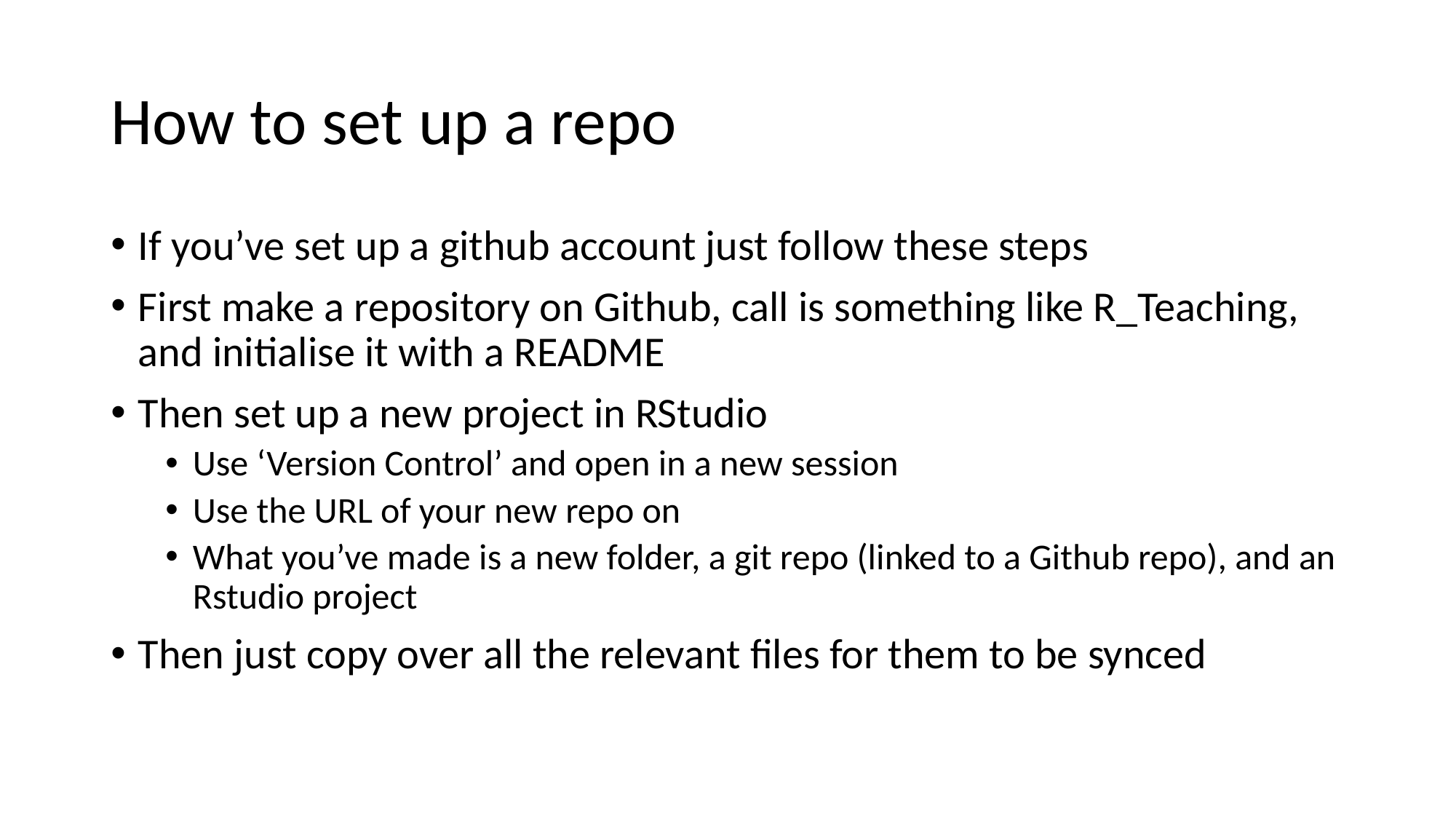

# How to set up a repo
If you’ve set up a github account just follow these steps
First make a repository on Github, call is something like R_Teaching, and initialise it with a README
Then set up a new project in RStudio
Use ‘Version Control’ and open in a new session
Use the URL of your new repo on
What you’ve made is a new folder, a git repo (linked to a Github repo), and an Rstudio project
Then just copy over all the relevant files for them to be synced